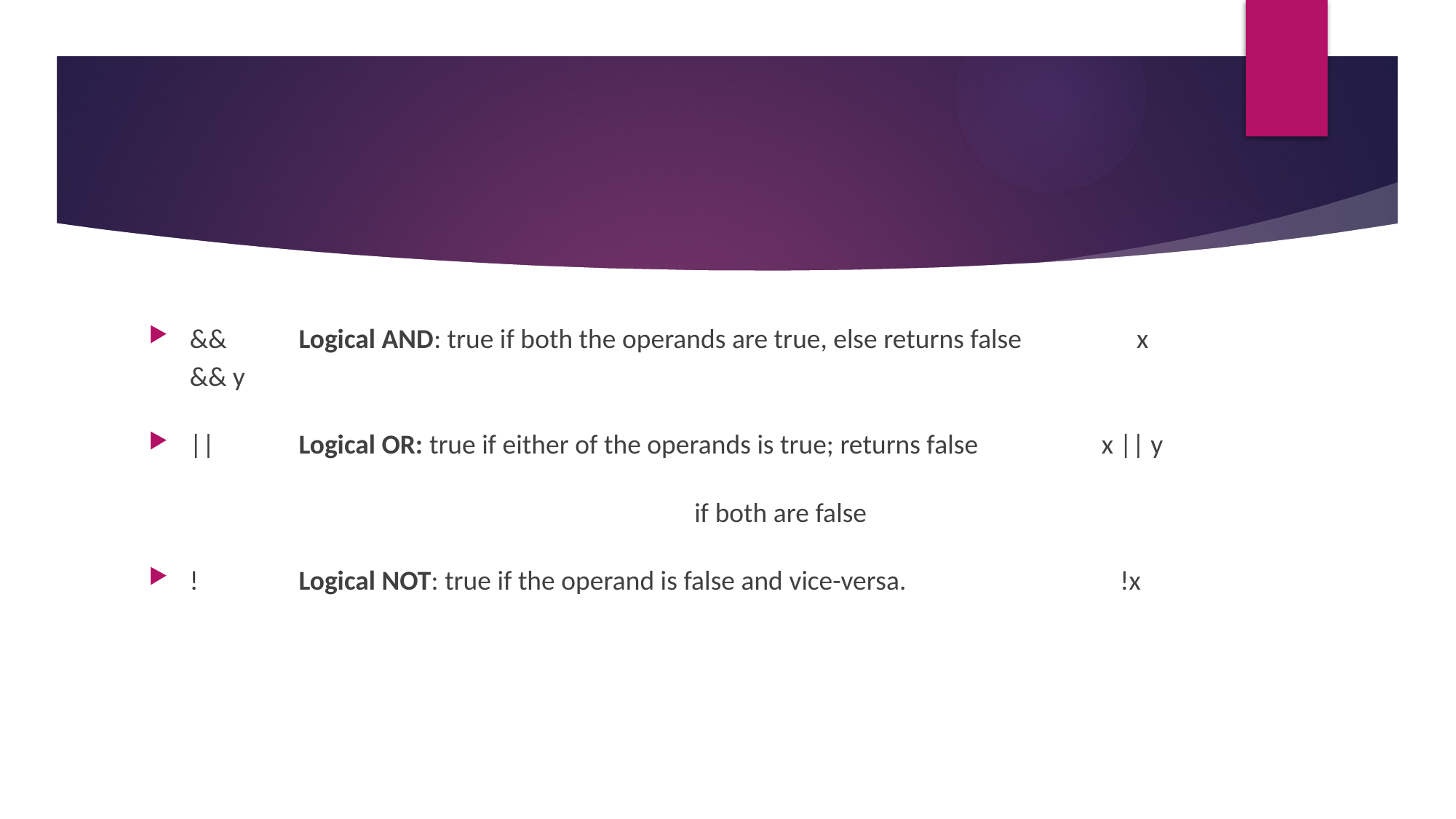

&&	Logical AND: true if both the operands are true, else returns false	            x && y
||	Logical OR: true if either of the operands is true; returns false                    x || y
					if both are false
!	Logical NOT: true if the operand is false and vice-versa.	                           !x